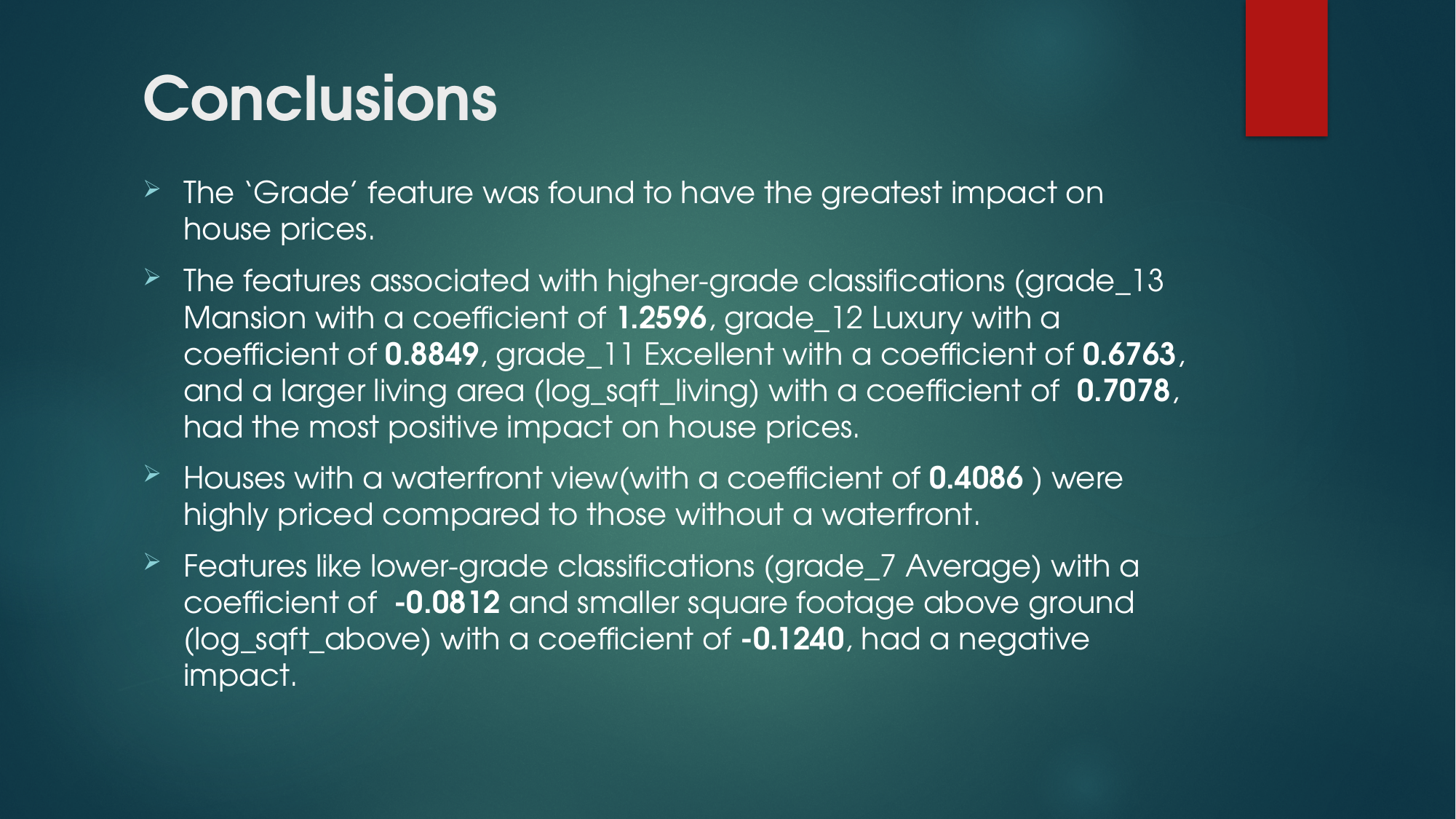

# Conclusions
The ‘Grade’ feature was found to have the greatest impact on house prices.
The features associated with higher-grade classifications (grade_13 Mansion with a coefficient of 1.2596, grade_12 Luxury with a coefficient of 0.8849, grade_11 Excellent with a coefficient of 0.6763, and a larger living area (log_sqft_living) with a coefficient of  0.7078, had the most positive impact on house prices.
Houses with a waterfront view(with a coefficient of 0.4086 ) were highly priced compared to those without a waterfront.
Features like lower-grade classifications (grade_7 Average) with a coefficient of  -0.0812 and smaller square footage above ground (log_sqft_above) with a coefficient of -0.1240, had a negative impact.